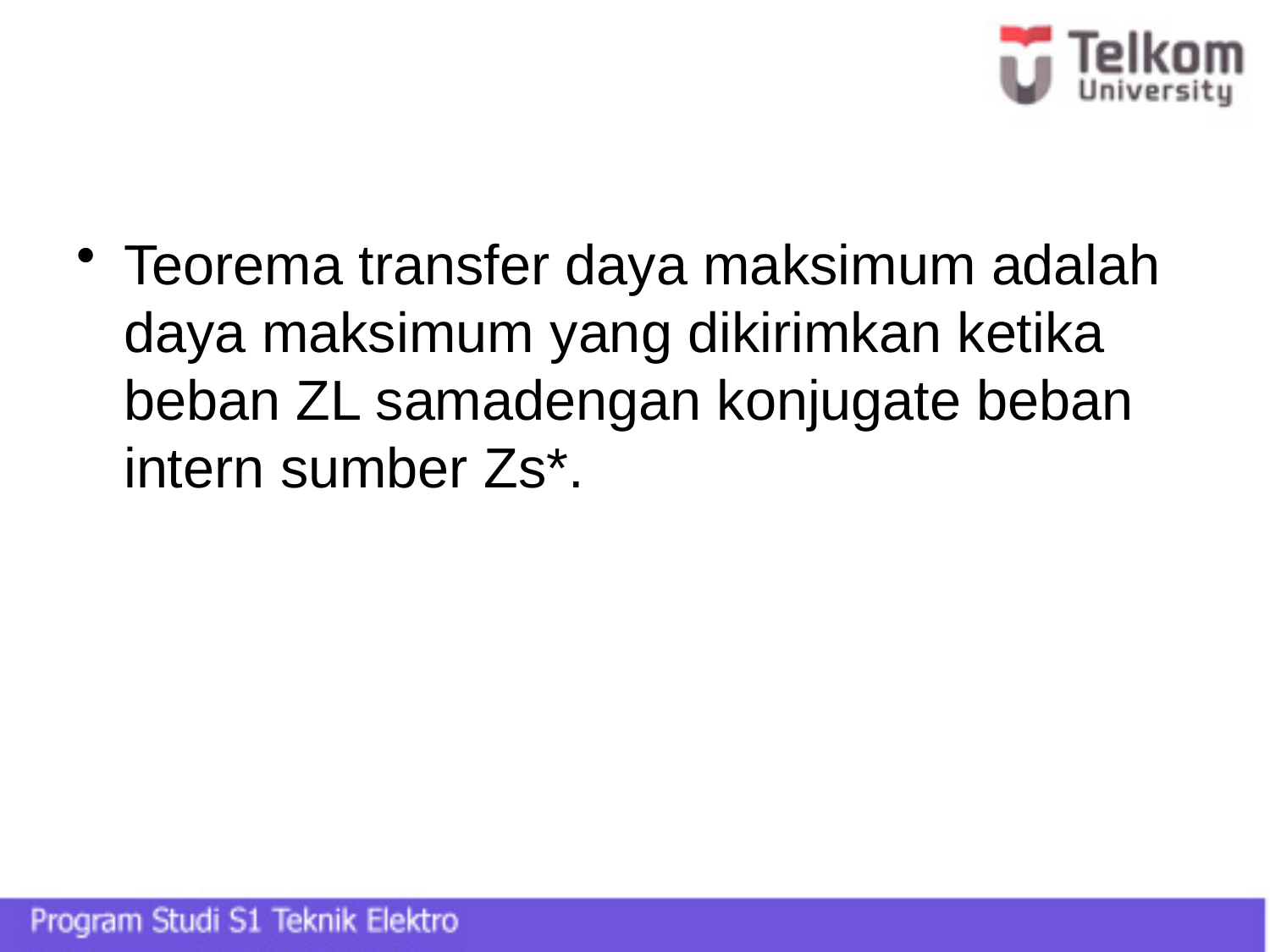

#
Teorema transfer daya maksimum adalah daya maksimum yang dikirimkan ketika beban ZL samadengan konjugate beban intern sumber Zs*.